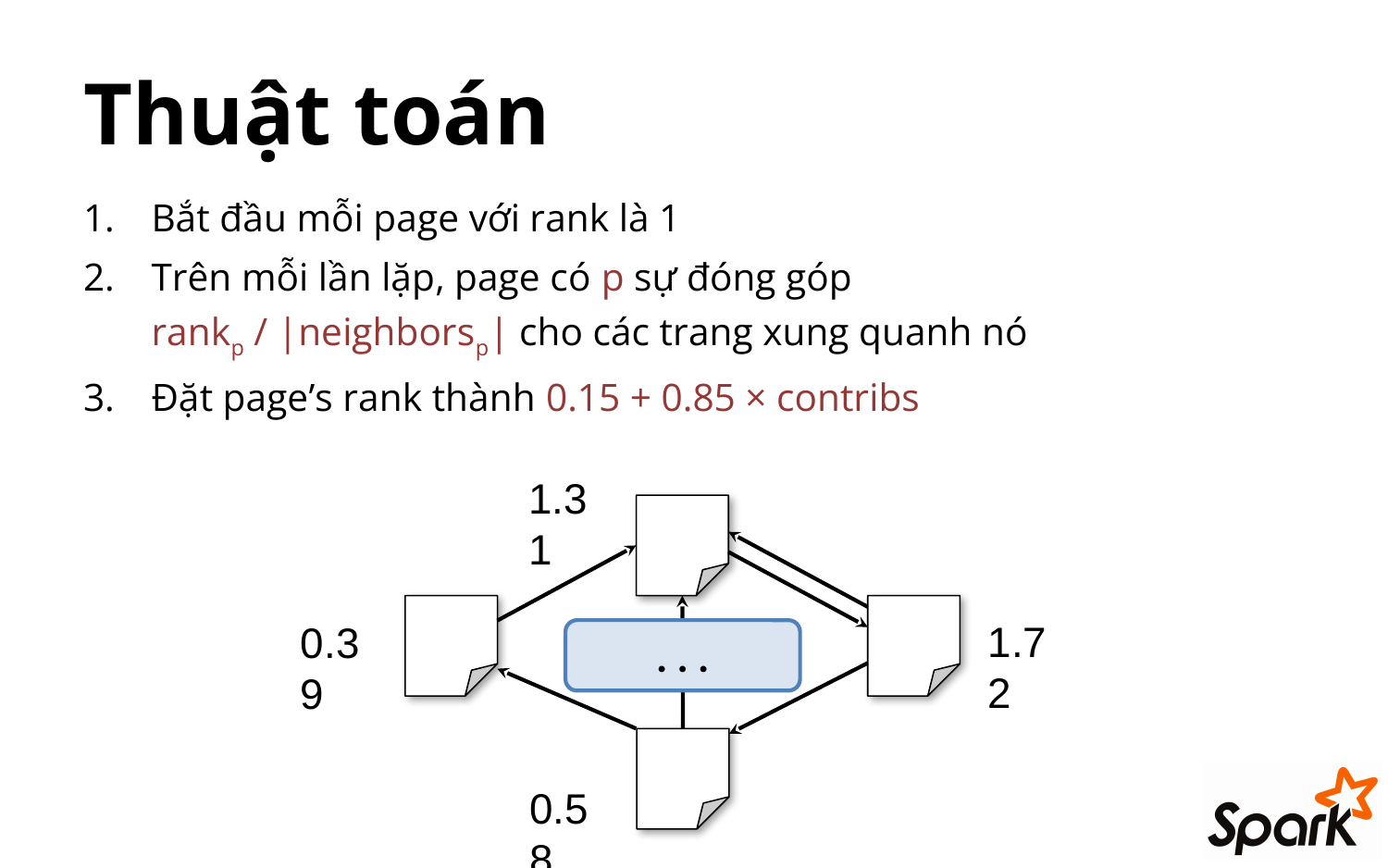

# Thuật toán
Bắt đầu mỗi page với rank là 1
Trên mỗi lần lặp, page có p sự đóng góp
rankp / |neighborsp| cho các trang xung quanh nó
Đặt page’s rank thành 0.15 + 0.85 × contribs
1.31

1.72
0.39
. . .

0.58